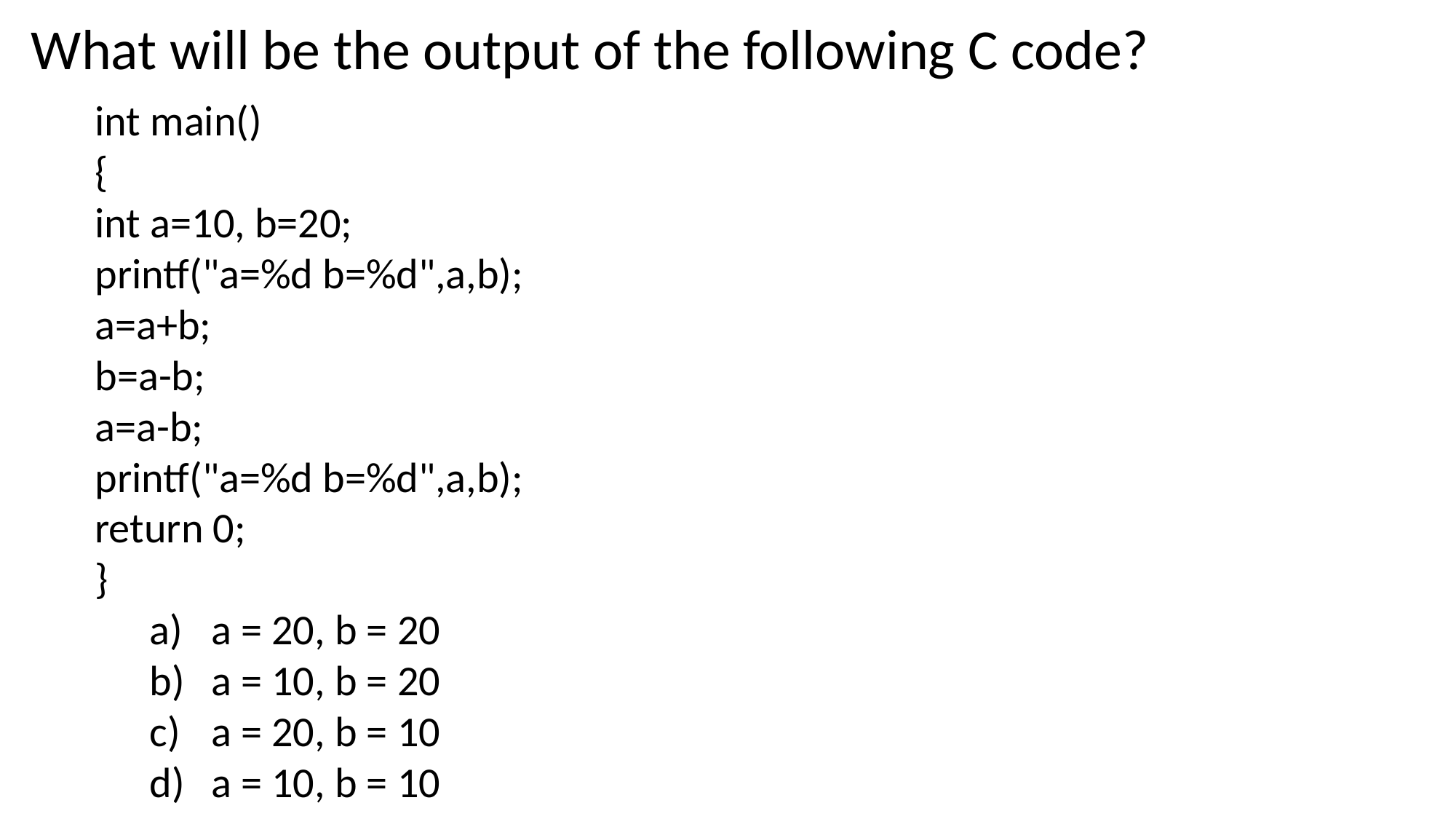

# What will be the output of the following C code?
int main()
{
int a=10, b=20;
printf("a=%d b=%d",a,b);
a=a+b;
b=a-b;
a=a-b;
printf("a=%d b=%d",a,b);
return 0;
}
a = 20, b = 20
a = 10, b = 20
a = 20, b = 10
a = 10, b = 10